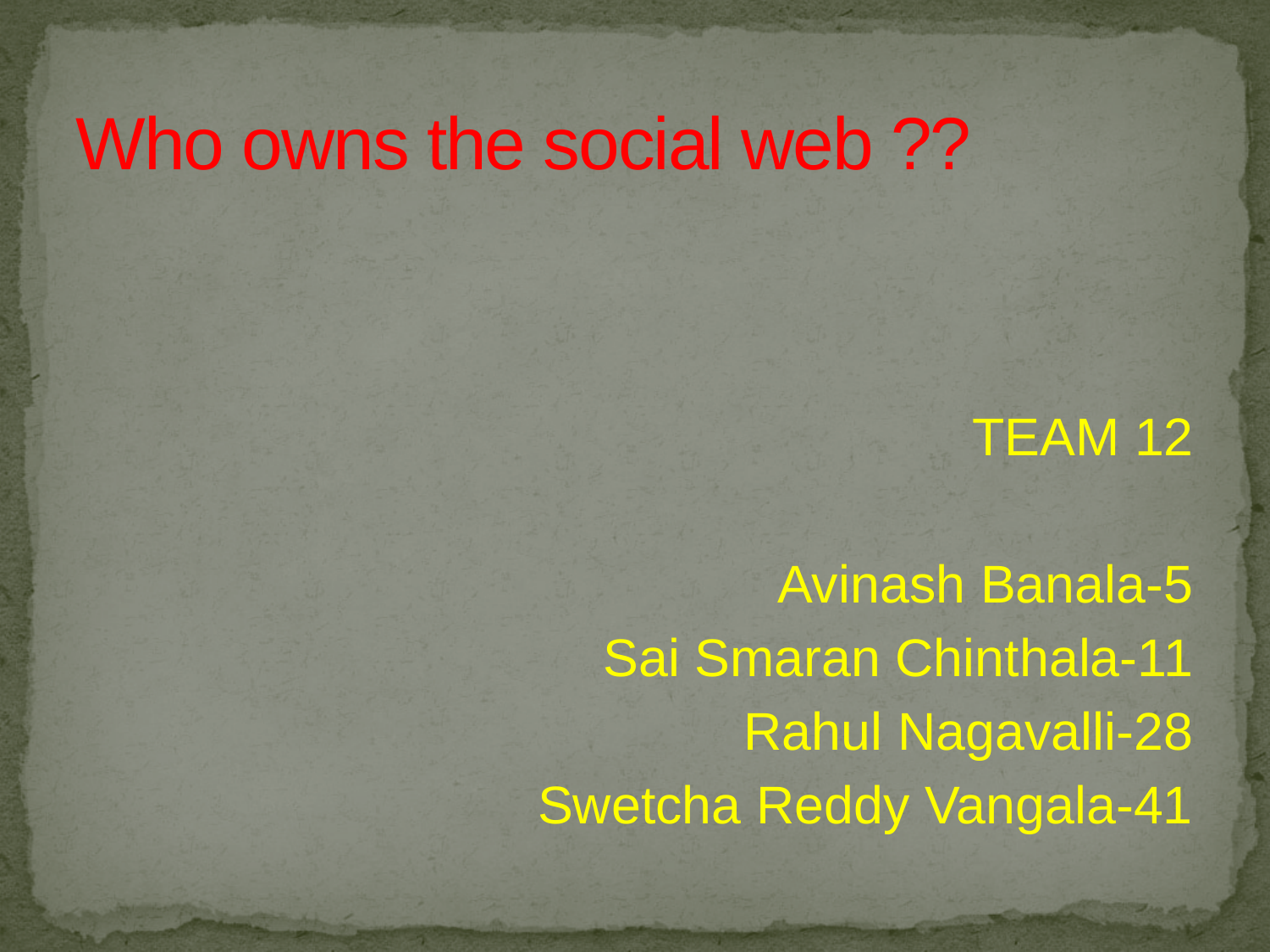

# Who owns the social web ??

TEAM 12

Avinash Banala-5
Sai Smaran Chinthala-11
Rahul Nagavalli-28
Swetcha Reddy Vangala-41